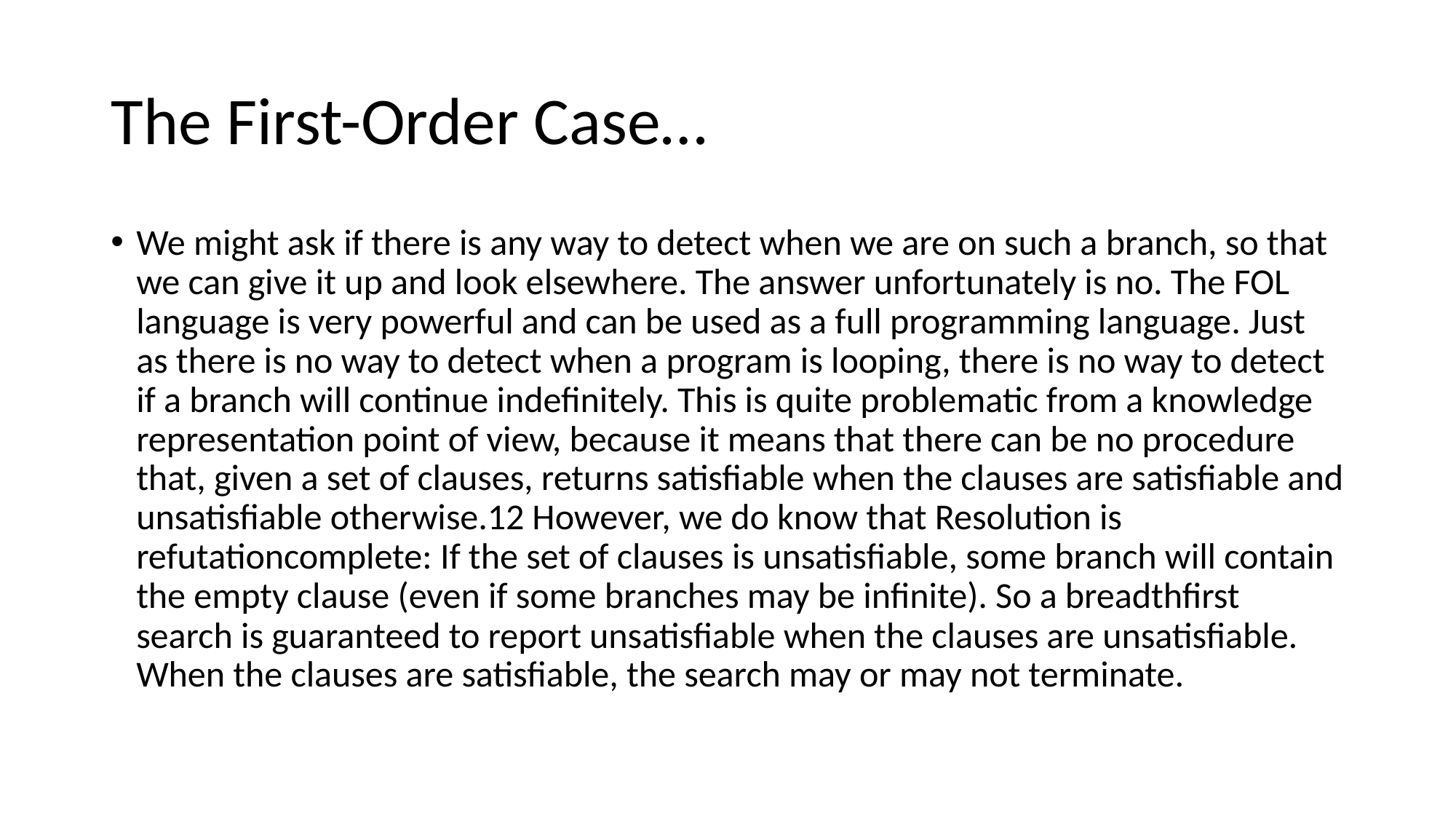

# The First-Order Case…
We might ask if there is any way to detect when we are on such a branch, so that we can give it up and look elsewhere. The answer unfortunately is no. The FOL language is very powerful and can be used as a full programming language. Just as there is no way to detect when a program is looping, there is no way to detect if a branch will continue indefinitely. This is quite problematic from a knowledge representation point of view, because it means that there can be no procedure that, given a set of clauses, returns satisfiable when the clauses are satisfiable and unsatisfiable otherwise.12 However, we do know that Resolution is refutationcomplete: If the set of clauses is unsatisfiable, some branch will contain the empty clause (even if some branches may be infinite). So a breadthfirst search is guaranteed to report unsatisfiable when the clauses are unsatisfiable. When the clauses are satisfiable, the search may or may not terminate.